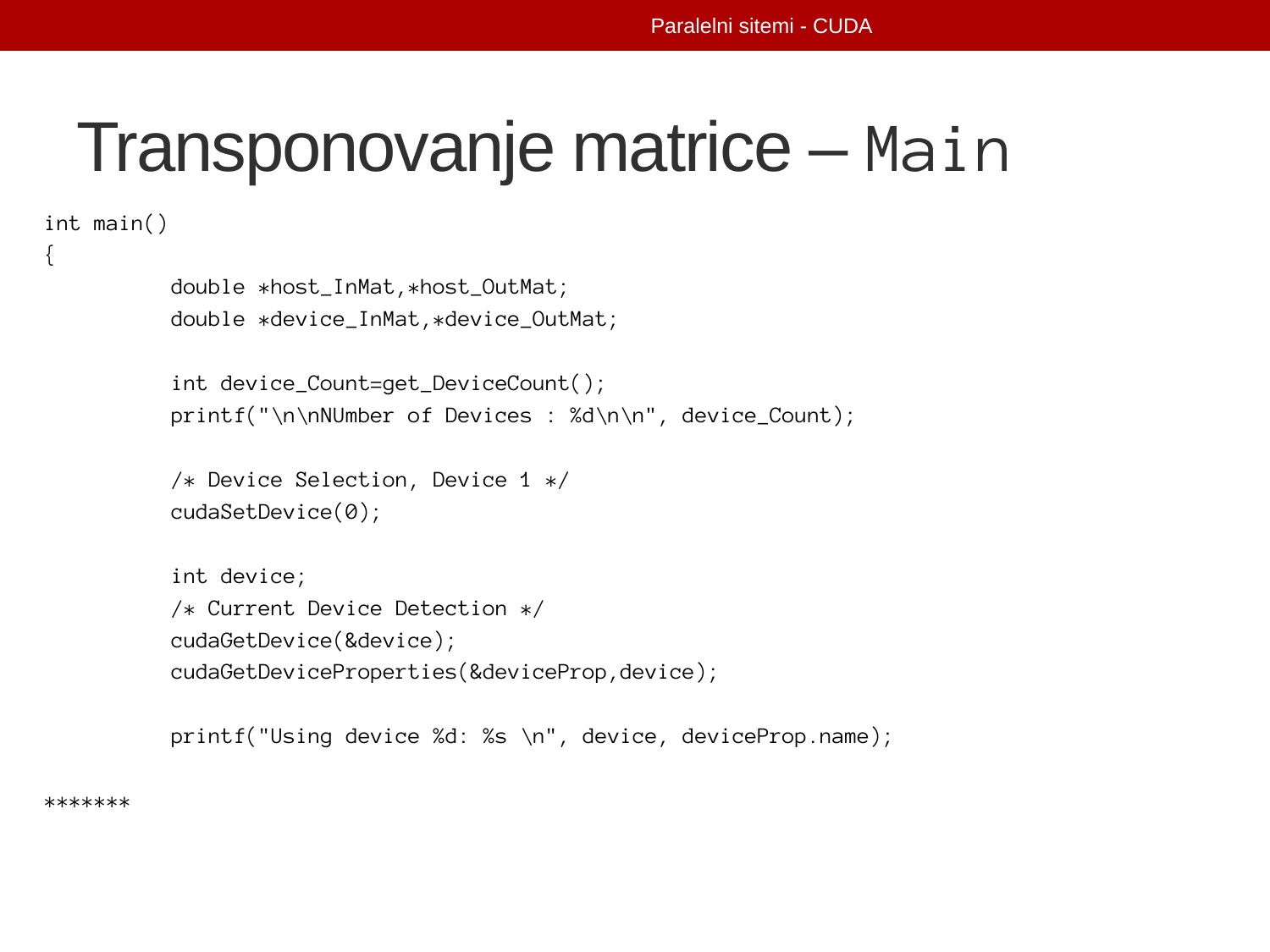

Paralelni sitemi - CUDA
# Transponovanje matrice – Main
int main()
{
	double *host_InMat,*host_OutMat;
	double *device_InMat,*device_OutMat;

	int device_Count=get_DeviceCount();
        	printf("\n\nNUmber of Devices : %d\n\n", device_Count);

        	/* Device Selection, Device 1 */
        	cudaSetDevice(0);

	int device;
        	/* Current Device Detection */
        	cudaGetDevice(&device);
        	cudaGetDeviceProperties(&deviceProp,device);

	printf("Using device %d: %s \n", device, deviceProp.name);

*******